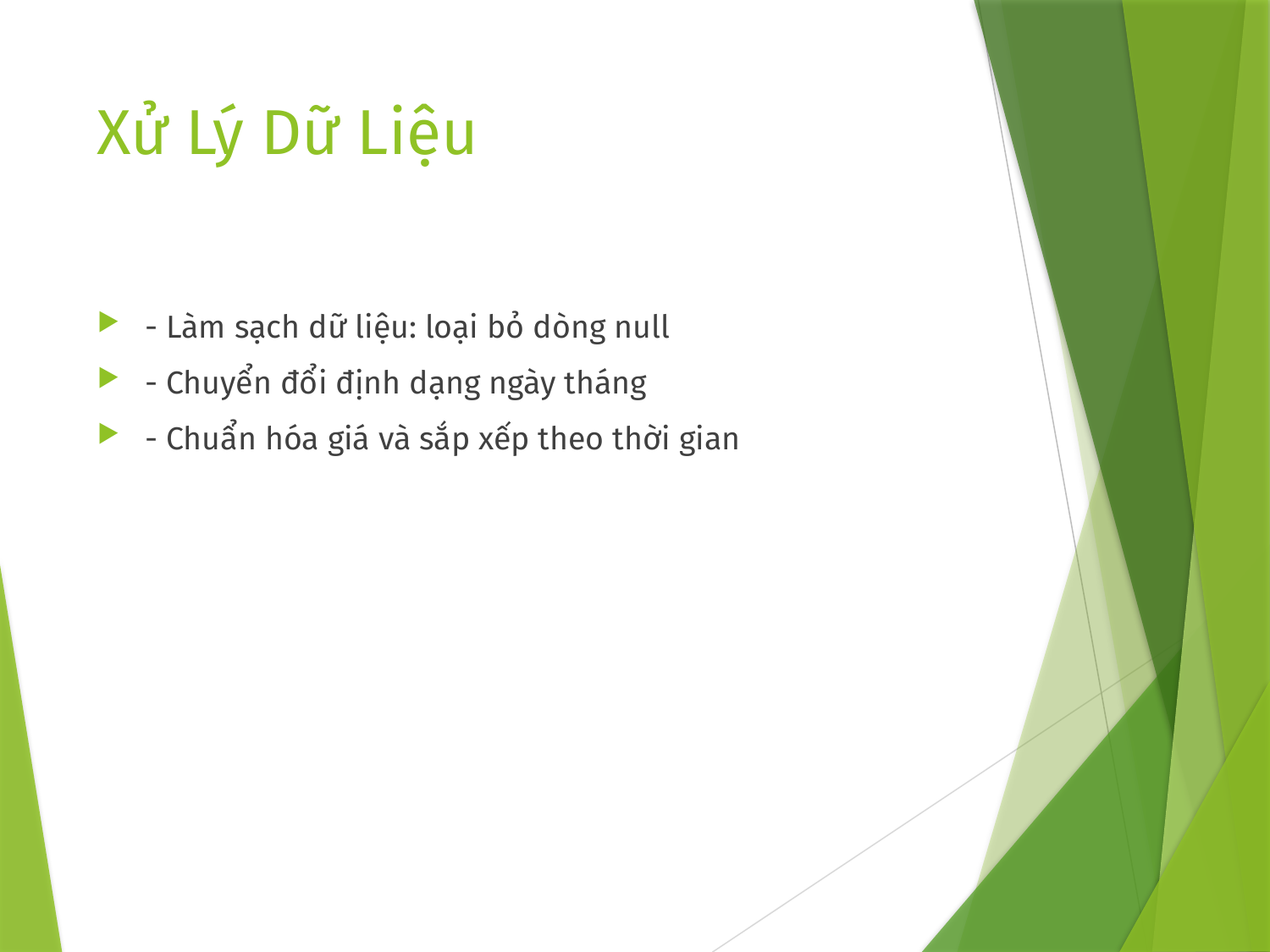

# Xử Lý Dữ Liệu
- Làm sạch dữ liệu: loại bỏ dòng null
- Chuyển đổi định dạng ngày tháng
- Chuẩn hóa giá và sắp xếp theo thời gian